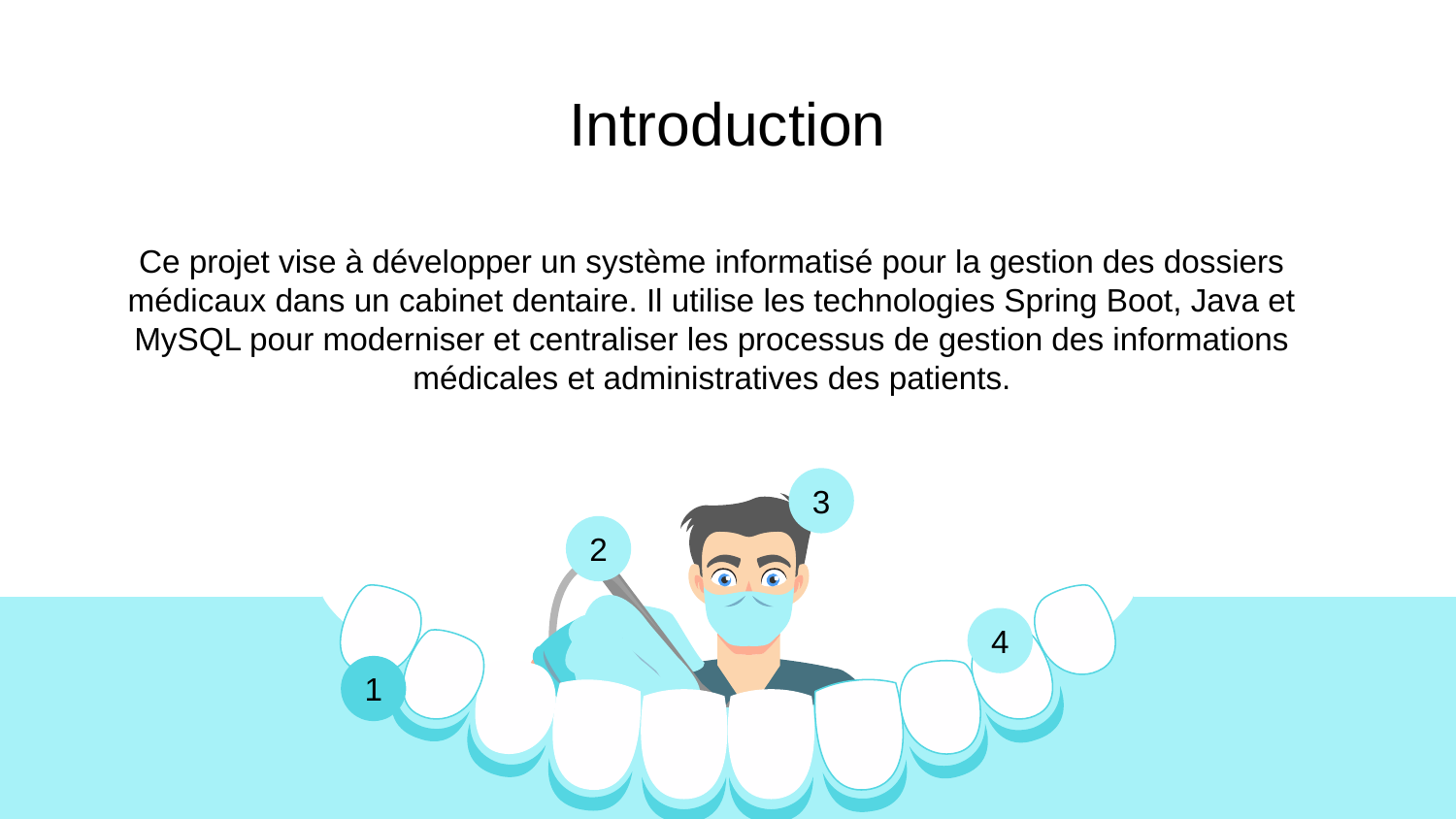

# Introduction
Ce projet vise à développer un système informatisé pour la gestion des dossiers médicaux dans un cabinet dentaire. Il utilise les technologies Spring Boot, Java et MySQL pour moderniser et centraliser les processus de gestion des informations médicales et administratives des patients.

3

2

4

1